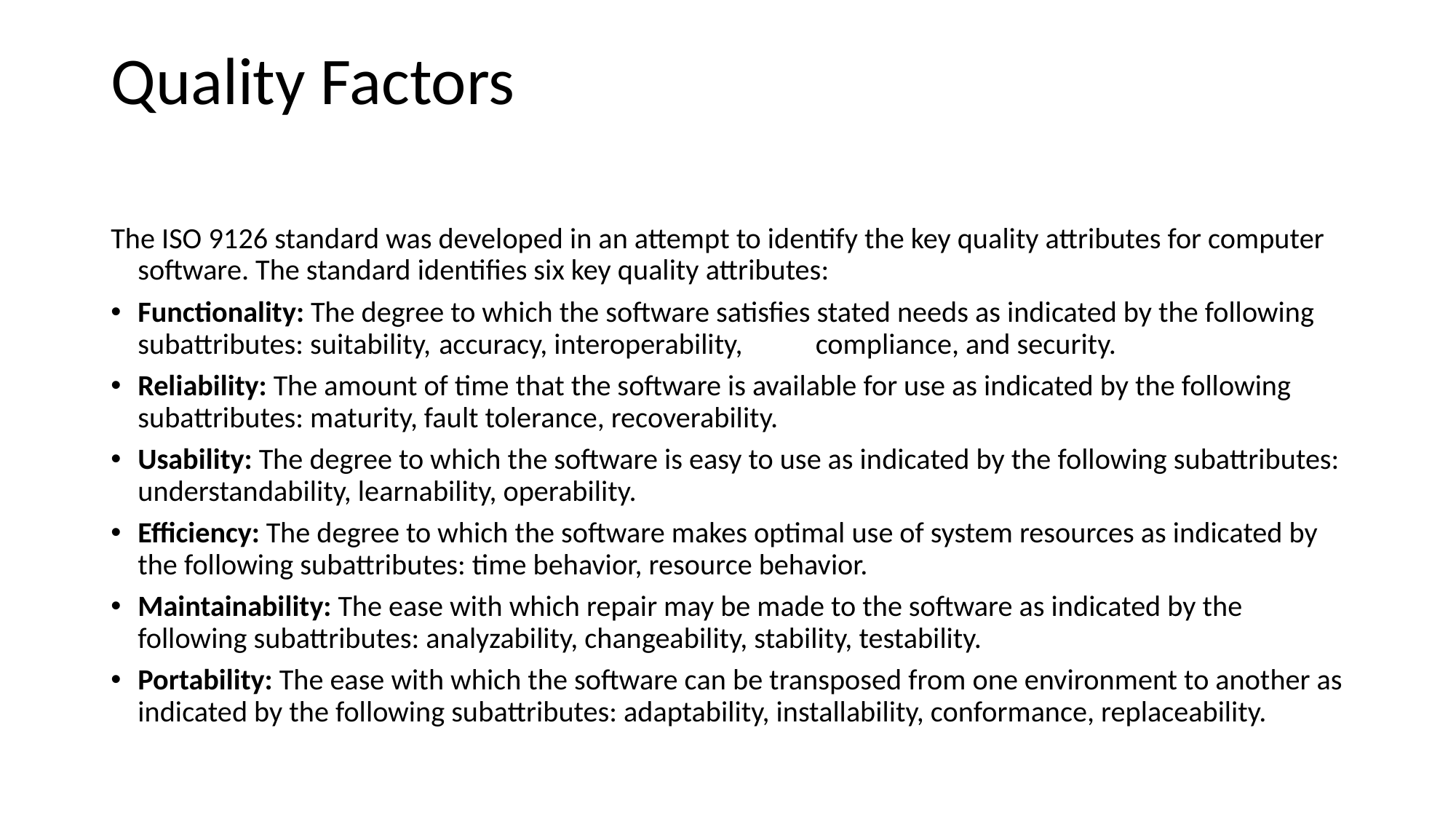

# Quality Factors
The ISO 9126 standard was developed in an attempt to identify the key quality attributes for computer software. The standard identifies six key quality attributes:
Functionality: The degree to which the software satisfies stated needs as indicated by the following 	subattributes: suitability, 	accuracy, interoperability, 	compliance, and security.
Reliability: The amount of time that the software is available for use as indicated by the following subattributes: maturity, fault tolerance, recoverability.
Usability: The degree to which the software is easy to use as indicated by the following subattributes: understandability, learnability, operability.
Efficiency: The degree to which the software makes optimal use of system resources as indicated by the following subattributes: time behavior, resource behavior.
Maintainability: The ease with which repair may be made to the software as indicated by the following subattributes: analyzability, changeability, stability, testability.
Portability: The ease with which the software can be transposed from one environment to another as indicated by the following subattributes: adaptability, installability, conformance, replaceability.